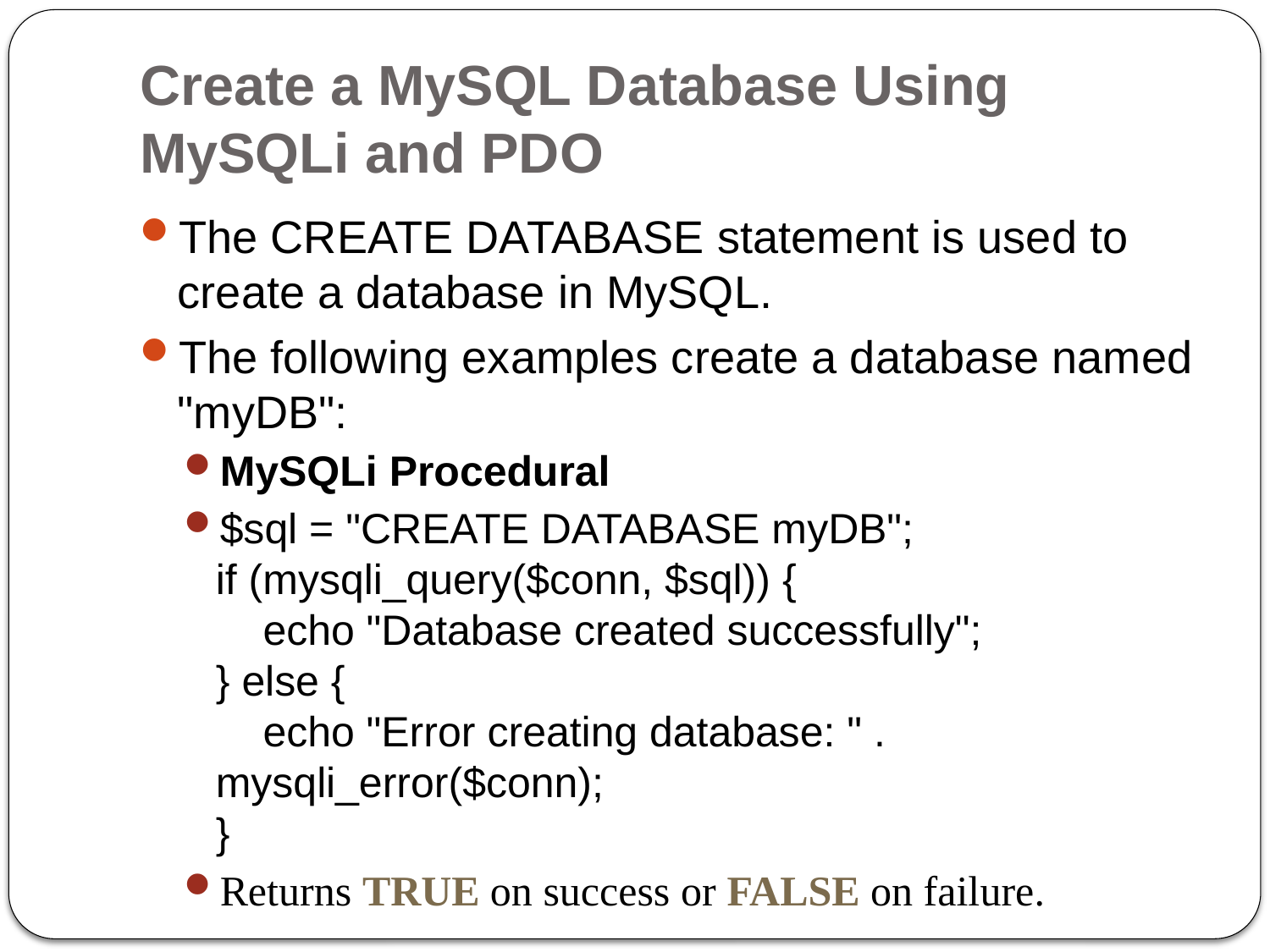

# Create a MySQL Database Using MySQLi and PDO
The CREATE DATABASE statement is used to create a database in MySQL.
The following examples create a database named "myDB":
MySQLi Procedural
$sql = "CREATE DATABASE myDB";
if (mysqli_query($conn, $sql)) {
    echo "Database created successfully";
} else {
    echo "Error creating database: " . mysqli_error($conn);
}
Returns TRUE on success or FALSE on failure.